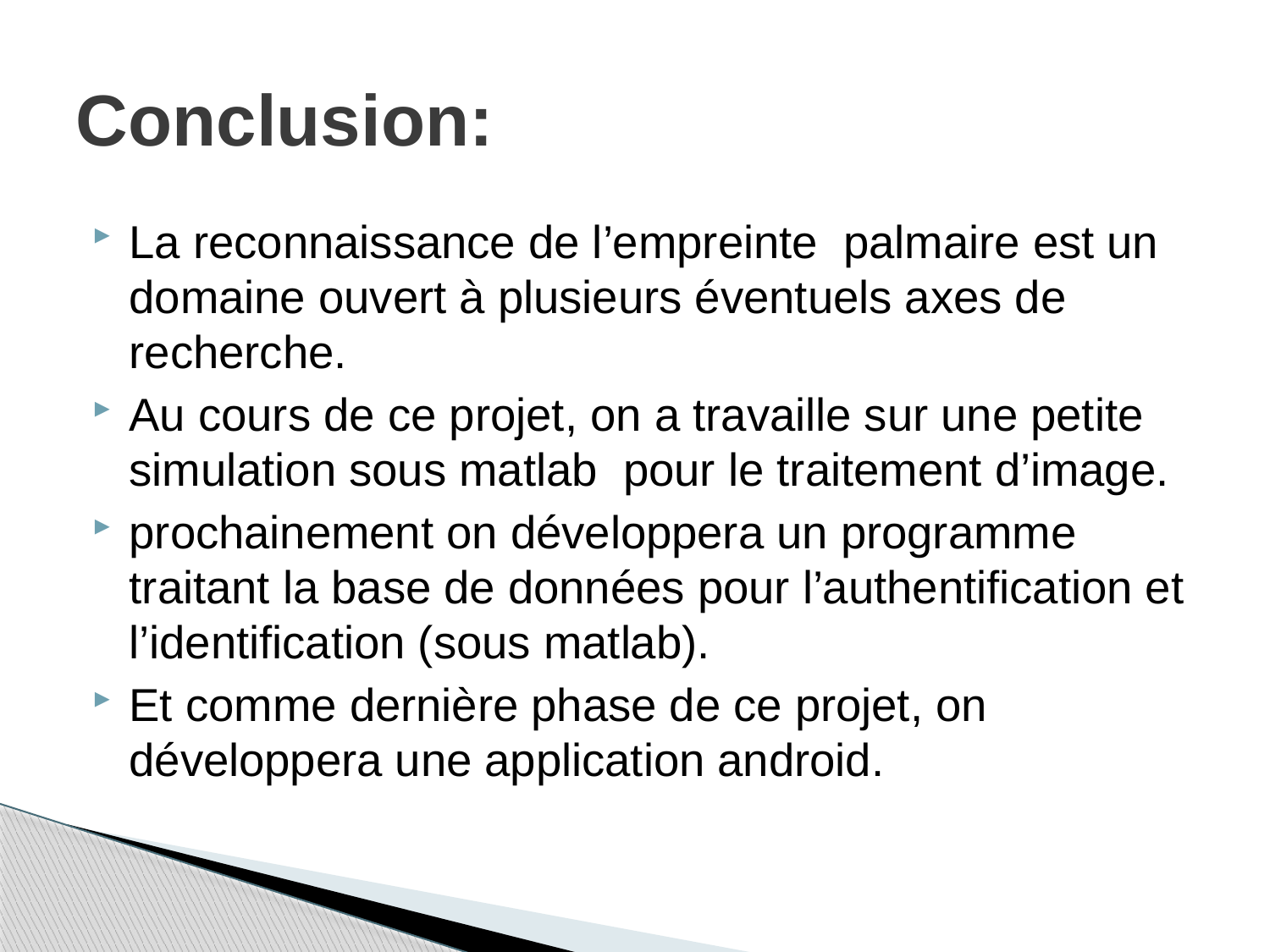

# Conclusion:
La reconnaissance de l’empreinte  palmaire est un domaine ouvert à plusieurs éventuels axes de recherche.
Au cours de ce projet, on a travaille sur une petite simulation sous matlab  pour le traitement d’image.
prochainement on développera un programme traitant la base de données pour l’authentification et l’identification (sous matlab).
Et comme dernière phase de ce projet, on développera une application android.